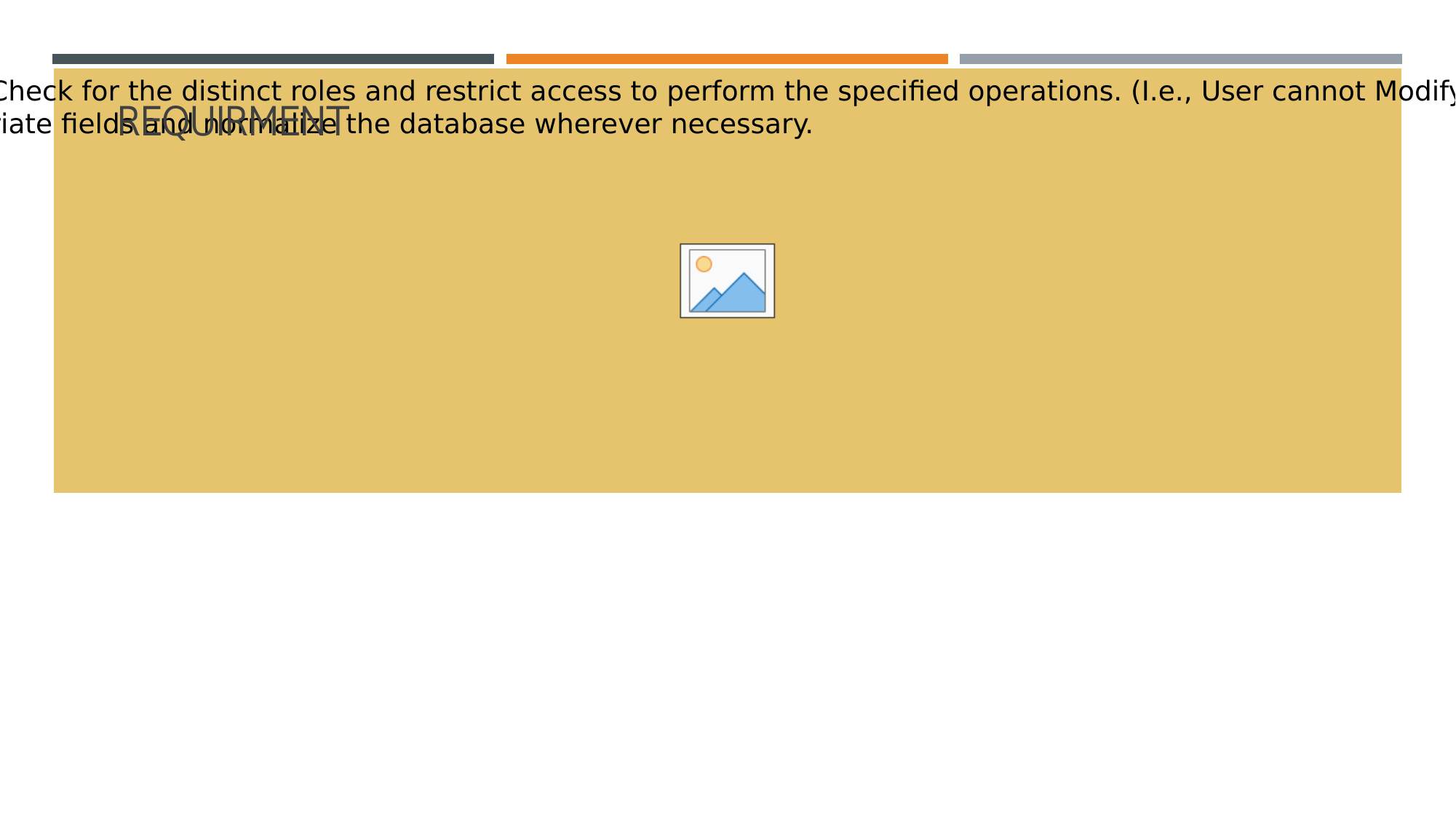

Requirment
Create a screen with Login Id and Password. Check for the distinct roles and restrict access to perform the specified operations. (I.e., User cannot Modify/Delete values.). User types are Admin and User.
Read the requirements carefully; Use appropriate fields and normalize the database wherever necessary.